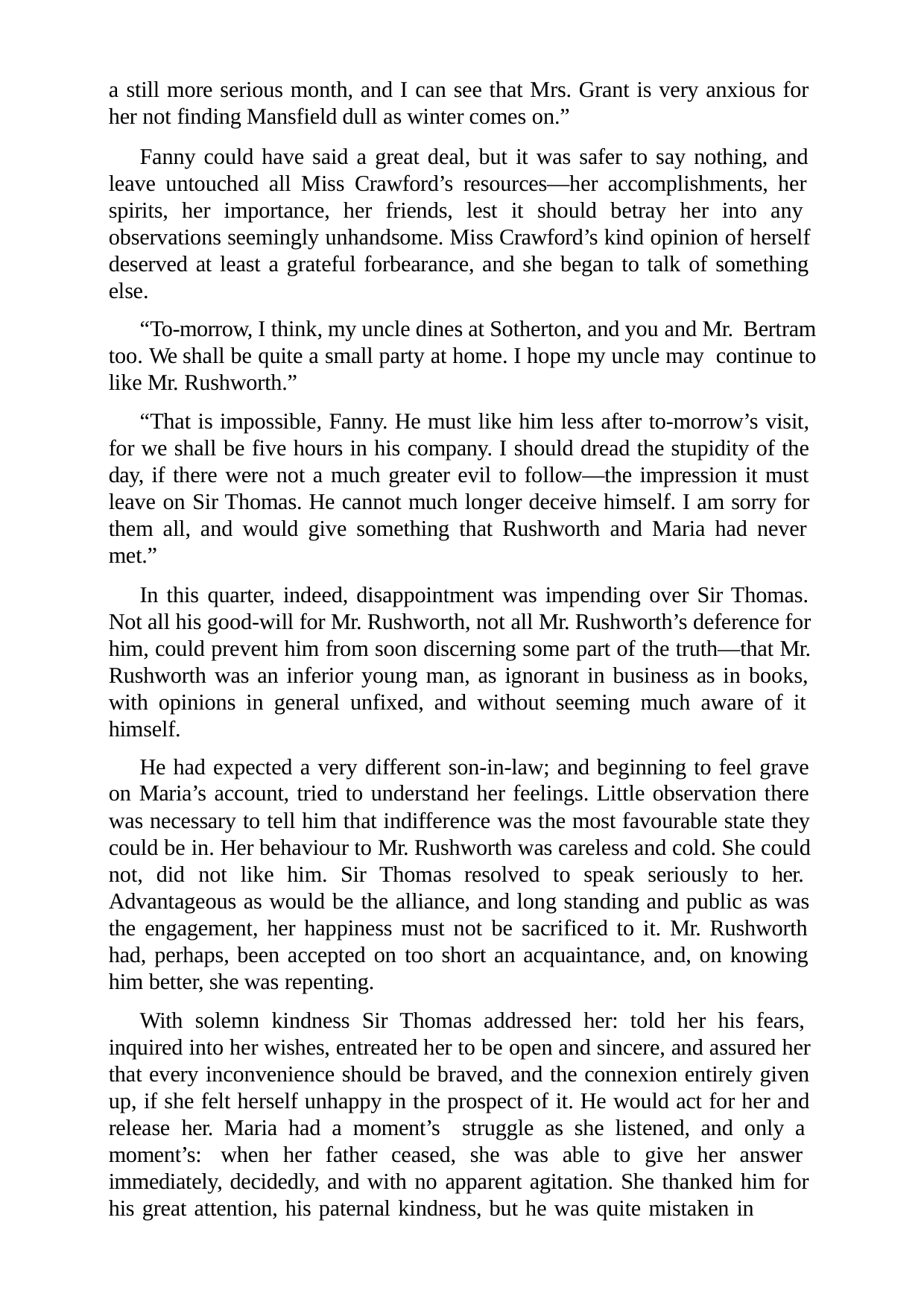

a still more serious month, and I can see that Mrs. Grant is very anxious for  her not finding Mansfield dull as winter comes on.”
Fanny could have said a great deal, but it was safer to say nothing, and  leave untouched all Miss Crawford’s resources—her accomplishments, her  spirits, her importance, her friends, lest it should betray her into any  observations seemingly unhandsome. Miss Crawford’s kind opinion of herself  deserved at least a grateful forbearance, and she began to talk of something  else.
“To-morrow, I think, my uncle dines at Sotherton, and you and Mr.  Bertram too. We shall be quite a small party at home. I hope my uncle may  continue to like Mr. Rushworth.”
“That is impossible, Fanny. He must like him less after to-morrow’s visit,  for we shall be five hours in his company. I should dread the stupidity of the  day, if there were not a much greater evil to follow—the impression it must  leave on Sir Thomas. He cannot much longer deceive himself. I am sorry for  them all, and would give something that Rushworth and Maria had never  met.”
In this quarter, indeed, disappointment was impending over Sir Thomas.  Not all his good-will for Mr. Rushworth, not all Mr. Rushworth’s deference for  him, could prevent him from soon discerning some part of the truth—that Mr.  Rushworth was an inferior young man, as ignorant in business as in books,  with opinions in general unfixed, and without seeming much aware of it  himself.
He had expected a very different son-in-law; and beginning to feel grave  on Maria’s account, tried to understand her feelings. Little observation there  was necessary to tell him that indifference was the most favourable state they  could be in. Her behaviour to Mr. Rushworth was careless and cold. She could  not, did not like him. Sir Thomas resolved to speak seriously to her.  Advantageous as would be the alliance, and long standing and public as was  the engagement, her happiness must not be sacrificed to it. Mr. Rushworth  had, perhaps, been accepted on too short an acquaintance, and, on knowing  him better, she was repenting.
With solemn kindness Sir Thomas addressed her: told her his fears,  inquired into her wishes, entreated her to be open and sincere, and assured her  that every inconvenience should be braved, and the connexion entirely given  up, if she felt herself unhappy in the prospect of it. He would act for her and  release her. Maria had a moment’s  struggle as she listened, and only a  moment’s: when her father ceased, she was able to give her answer  immediately, decidedly, and with no apparent agitation. She thanked him for  his great attention, his paternal kindness, but he was quite mistaken in